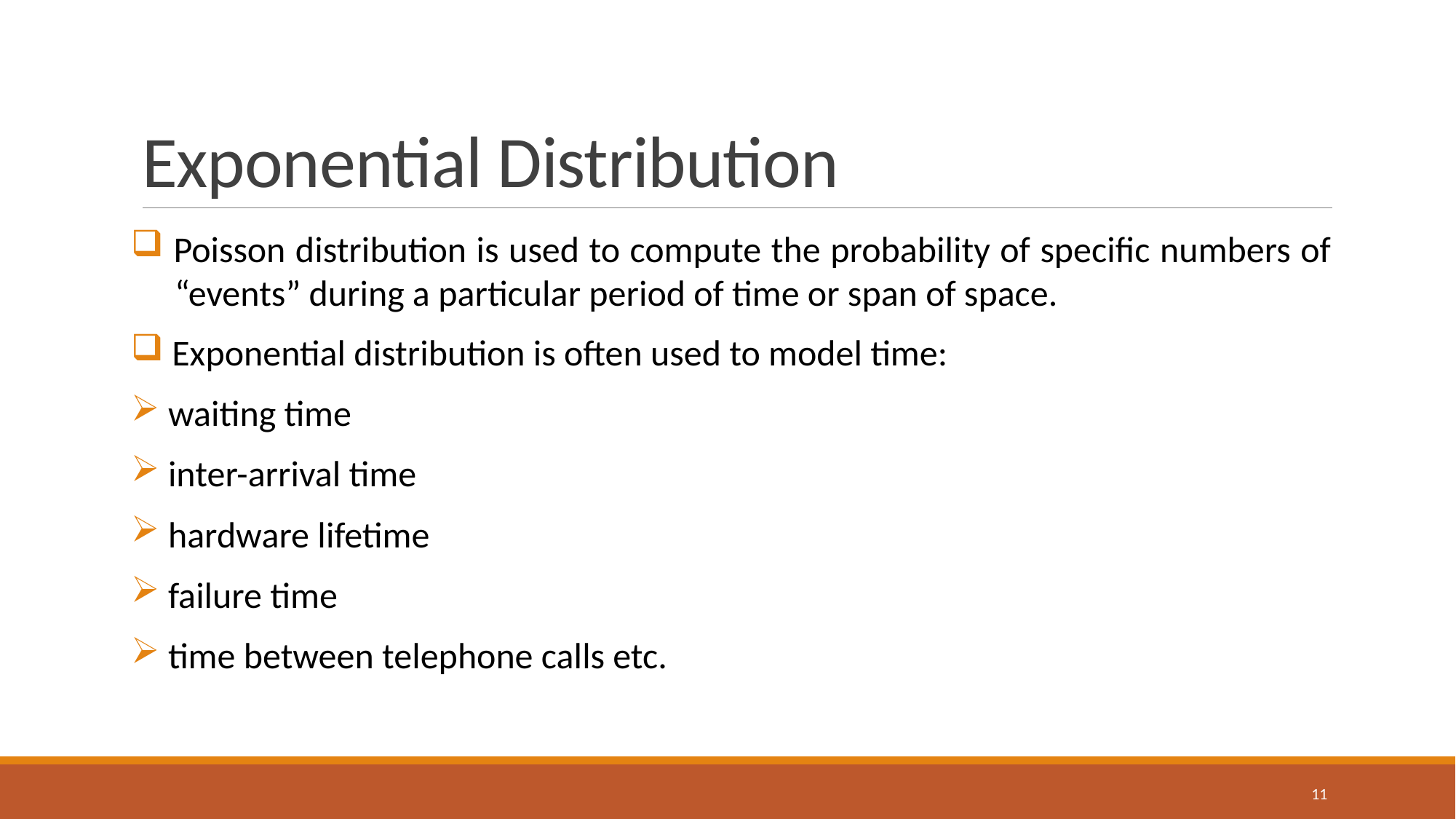

# Exponential Distribution
 Poisson distribution is used to compute the probability of specific numbers of
    “events” during a particular period of time or span of space.
 Exponential distribution is often used to model time:
 waiting time
 inter-arrival time
 hardware lifetime
 failure time
 time between telephone calls etc.

11